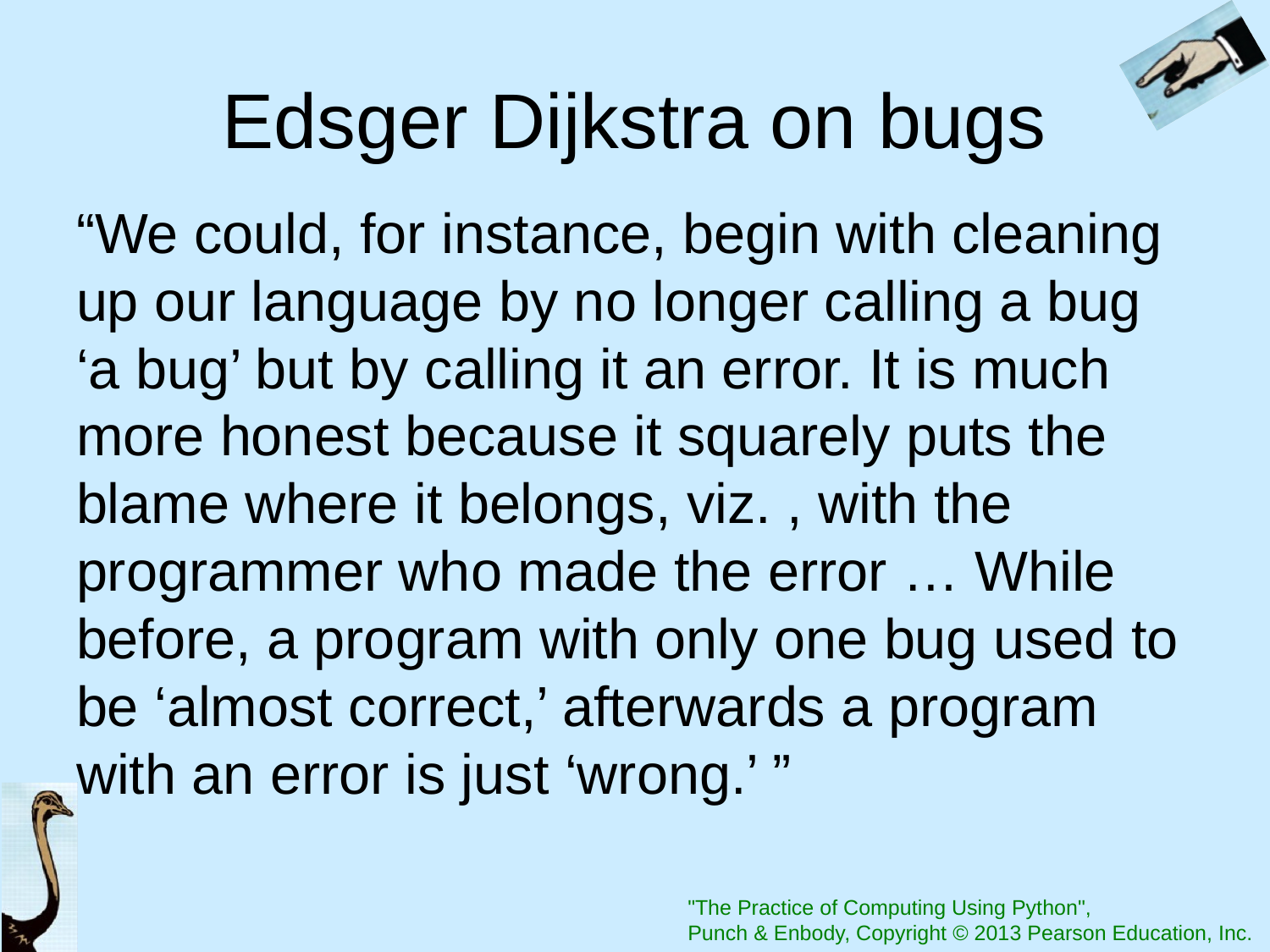

# Edsger Dijkstra on bugs
“We could, for instance, begin with cleaning up our language by no longer calling a bug ‘a bug’ but by calling it an error. It is much more honest because it squarely puts the blame where it belongs, viz. , with the programmer who made the error … While before, a program with only one bug used to be ‘almost correct,’ afterwards a program with an error is just ‘wrong.’ ”